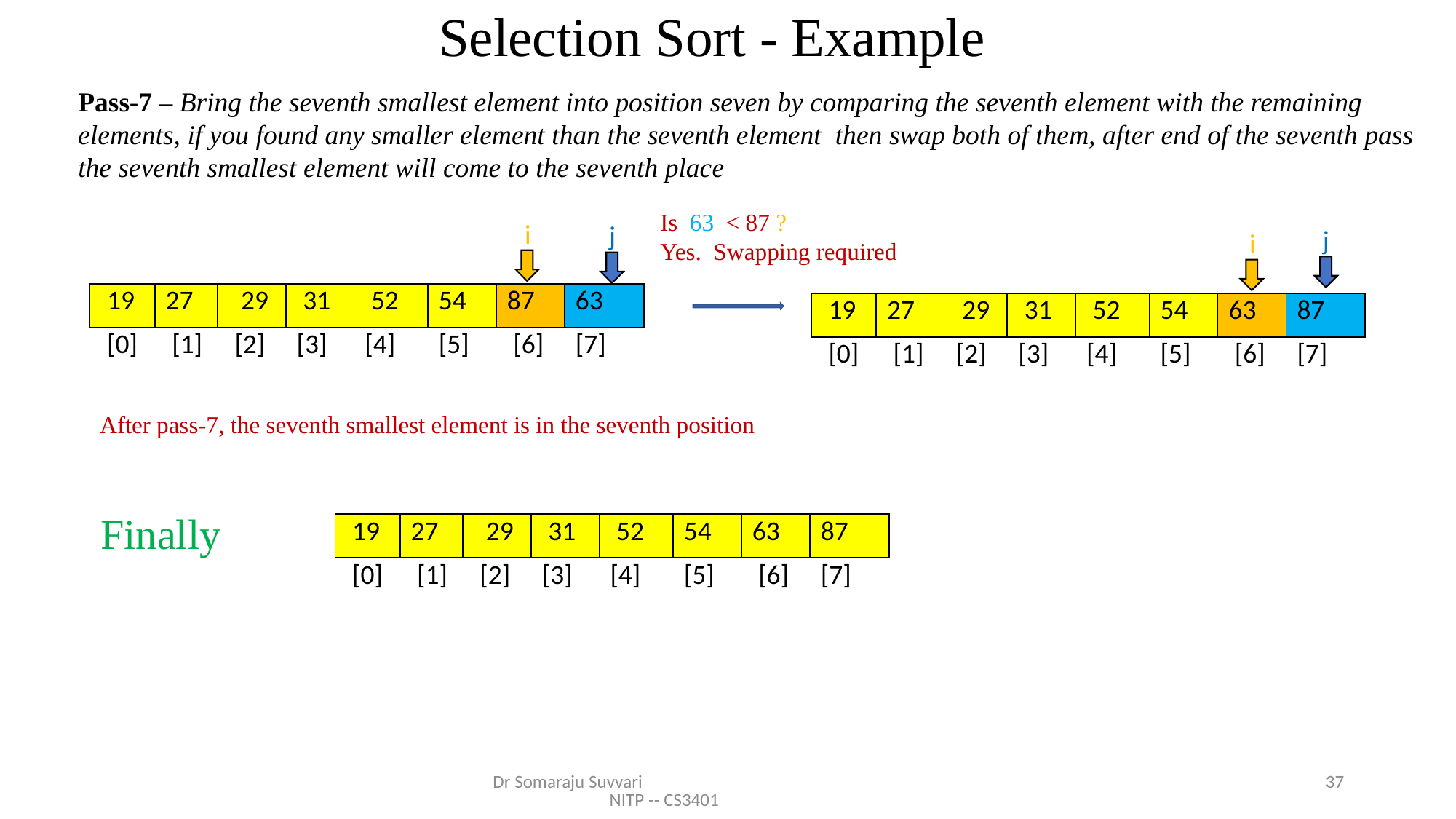

# Selection Sort - Example
Pass-7 – Bring the seventh smallest element into position seven by comparing the seventh element with the remaining elements, if you found any smaller element than the seventh element  then swap both of them, after end of the seventh pass the seventh smallest element will come to the seventh place
Is  63  < 87 ?
Yes.  Swapping required
i

j

j

i

| 19 | 27 | 29 | 31 | 52 | 54 | 87 | 63 |
| --- | --- | --- | --- | --- | --- | --- | --- |
| [0] | [1] | [2] | [3] | [4] | [5] | [6] | [7] |
| 19 | 27 | 29 | 31 | 52 | 54 | 63 | 87 |
| --- | --- | --- | --- | --- | --- | --- | --- |
| [0] | [1] | [2] | [3] | [4] | [5] | [6] | [7] |

After pass-7, the seventh smallest element is in the seventh position
Finally
| 19 | 27 | 29 | 31 | 52 | 54 | 63 | 87 |
| --- | --- | --- | --- | --- | --- | --- | --- |
| [0] | [1] | [2] | [3] | [4] | [5] | [6] | [7] |
Dr Somaraju Suvvari                                                                                                        NITP -- CS3401
37